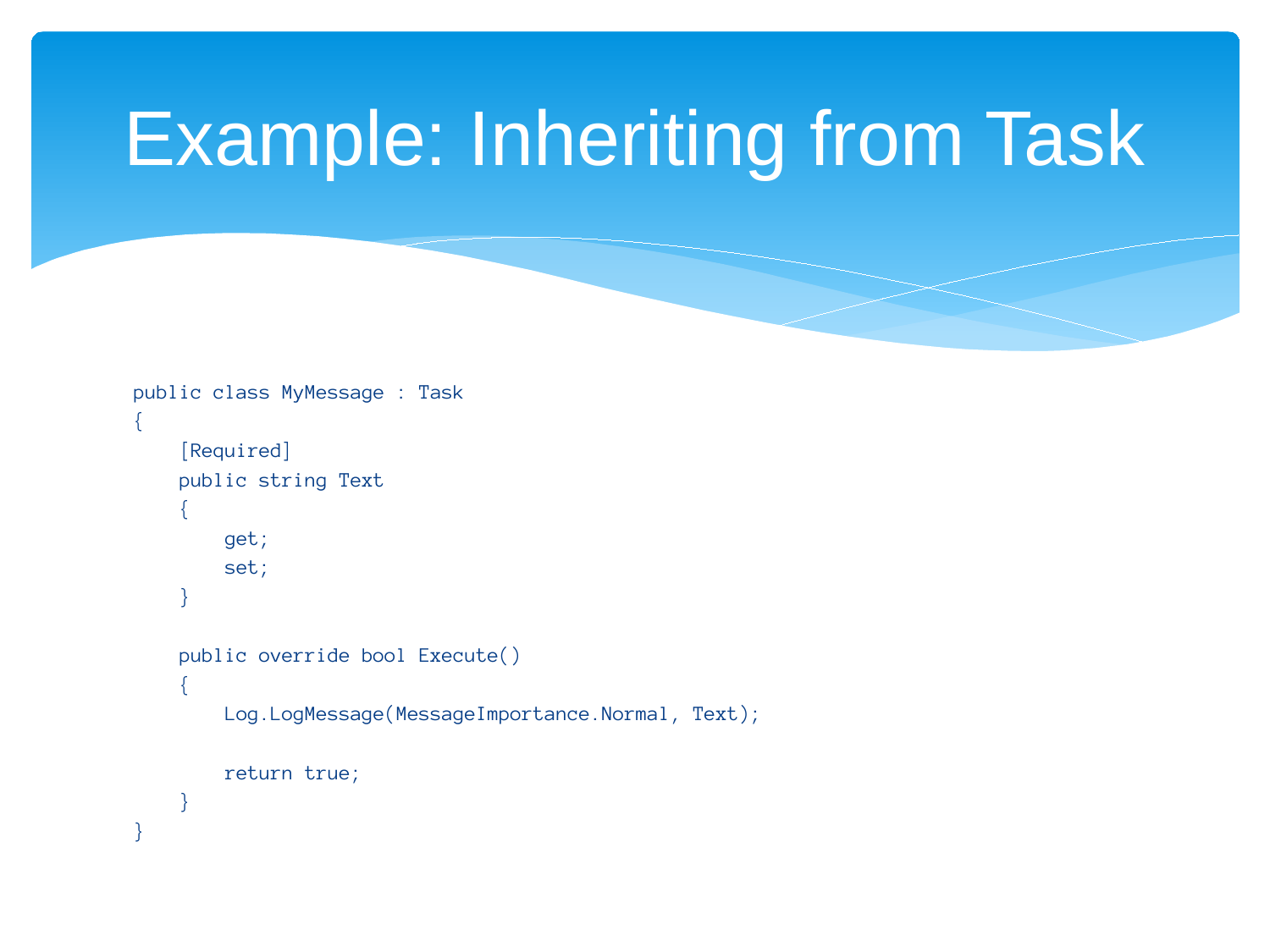

# Example: Inheriting from Task
public class MyMessage : Task
{
    [Required]
    public string Text
    {
        get;
        set;
    }

    public override bool Execute()
    {
        Log.LogMessage(MessageImportance.Normal, Text);

        return true;
    }
}